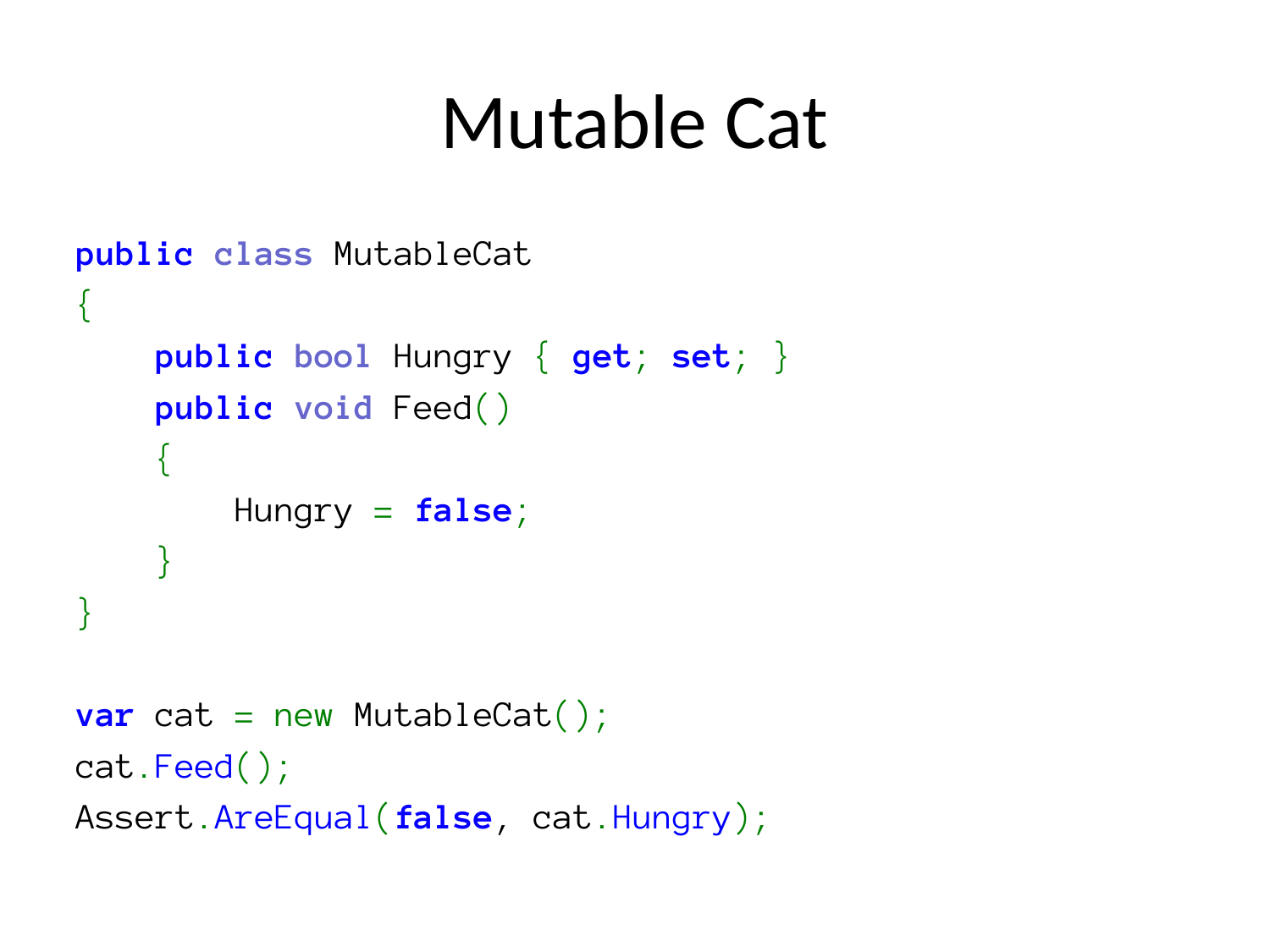

# Mutable Cat
public class MutableCat
{
    public bool Hungry { get; set; }
    public void Feed()
    {
        Hungry = false;
    }
}

var cat = new MutableCat();
cat.Feed();
Assert.AreEqual(false, cat.Hungry);